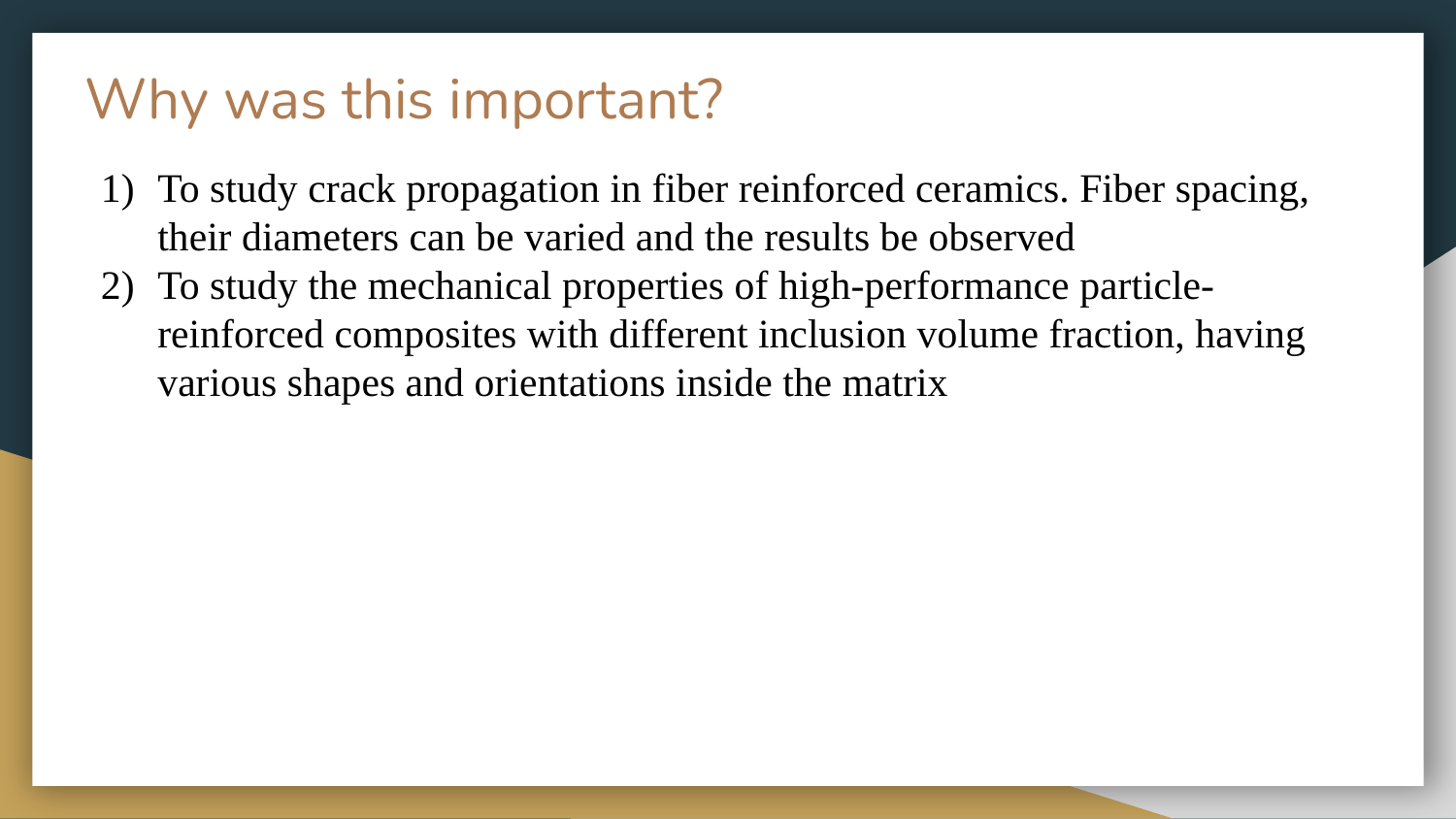

# Why was this important?
To study crack propagation in fiber reinforced ceramics. Fiber spacing, their diameters can be varied and the results be observed
To study the mechanical properties of high-performance particle-reinforced composites with different inclusion volume fraction, having various shapes and orientations inside the matrix